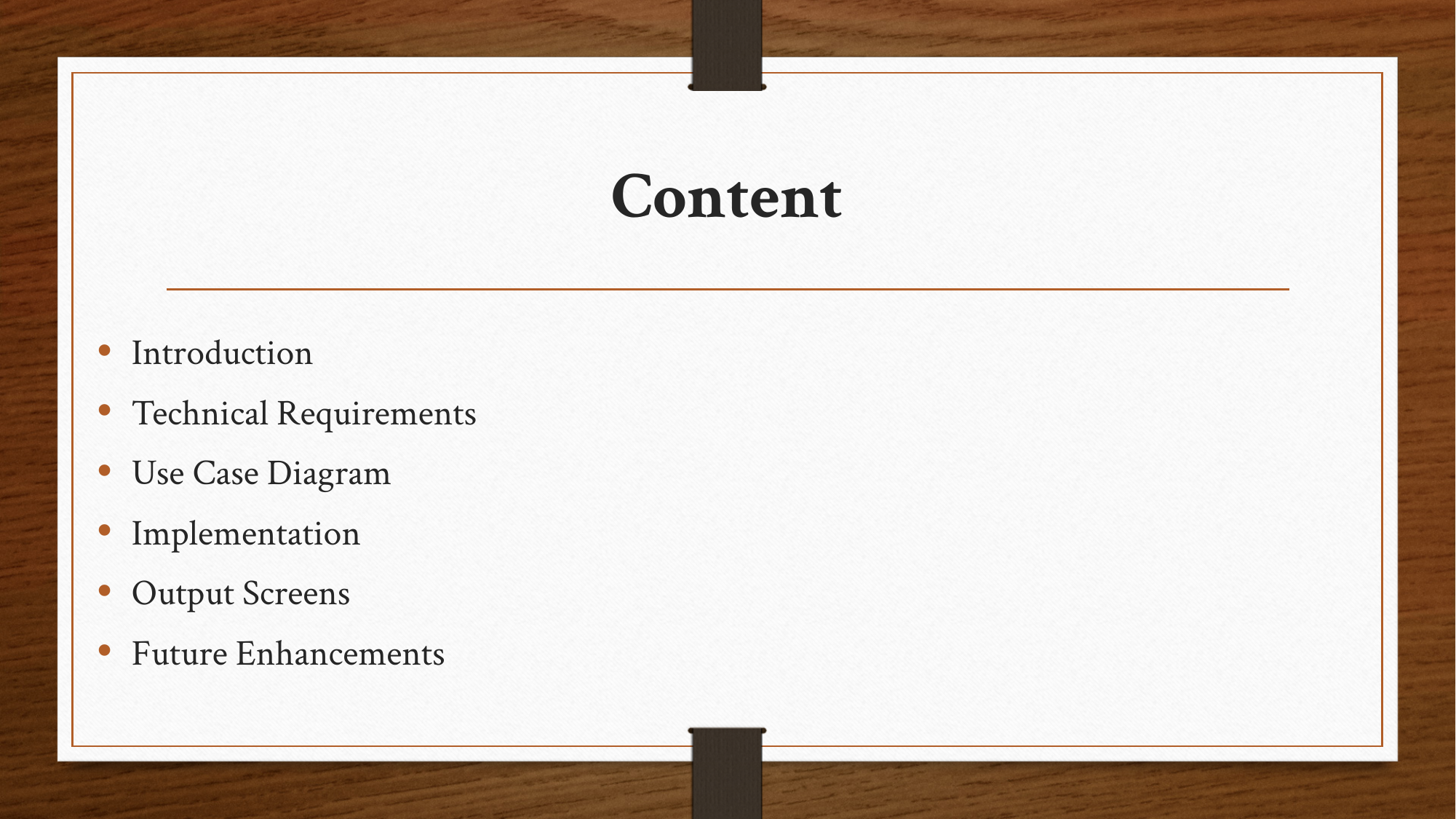

# Content
Introduction
Technical Requirements
Use Case Diagram
Implementation
Output Screens
Future Enhancements